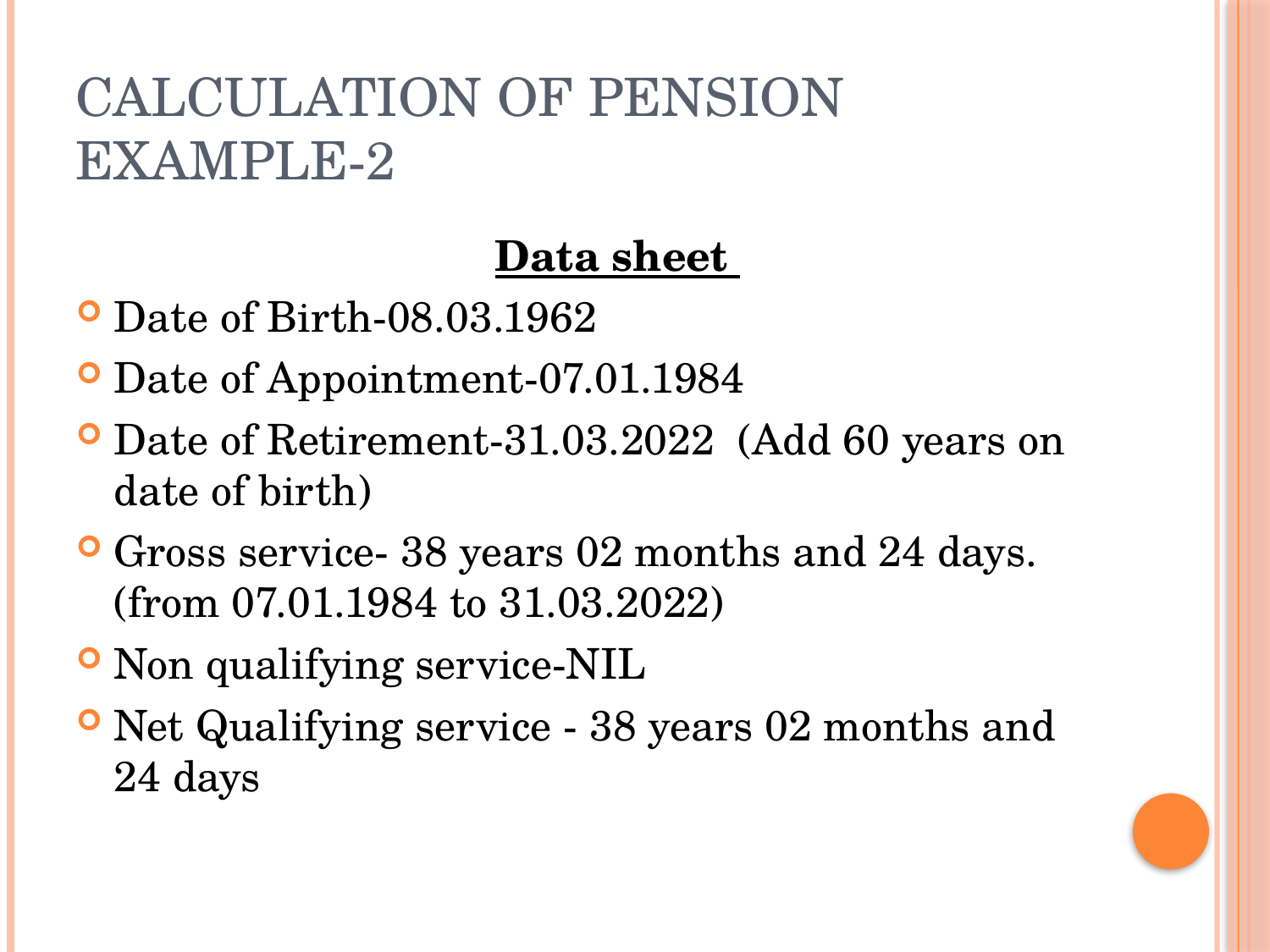

# Calculation of pension Example-2
 				Data sheet
Date of Birth-08.03.1962
Date of Appointment-07.01.1984
Date of Retirement-31.03.2022  (Add 60 years on date of birth)
Gross service- 38 years 02 months and 24 days.(from 07.01.1984 to 31.03.2022)
Non qualifying service-NIL
Net Qualifying service - 38 years 02 months and 24 days